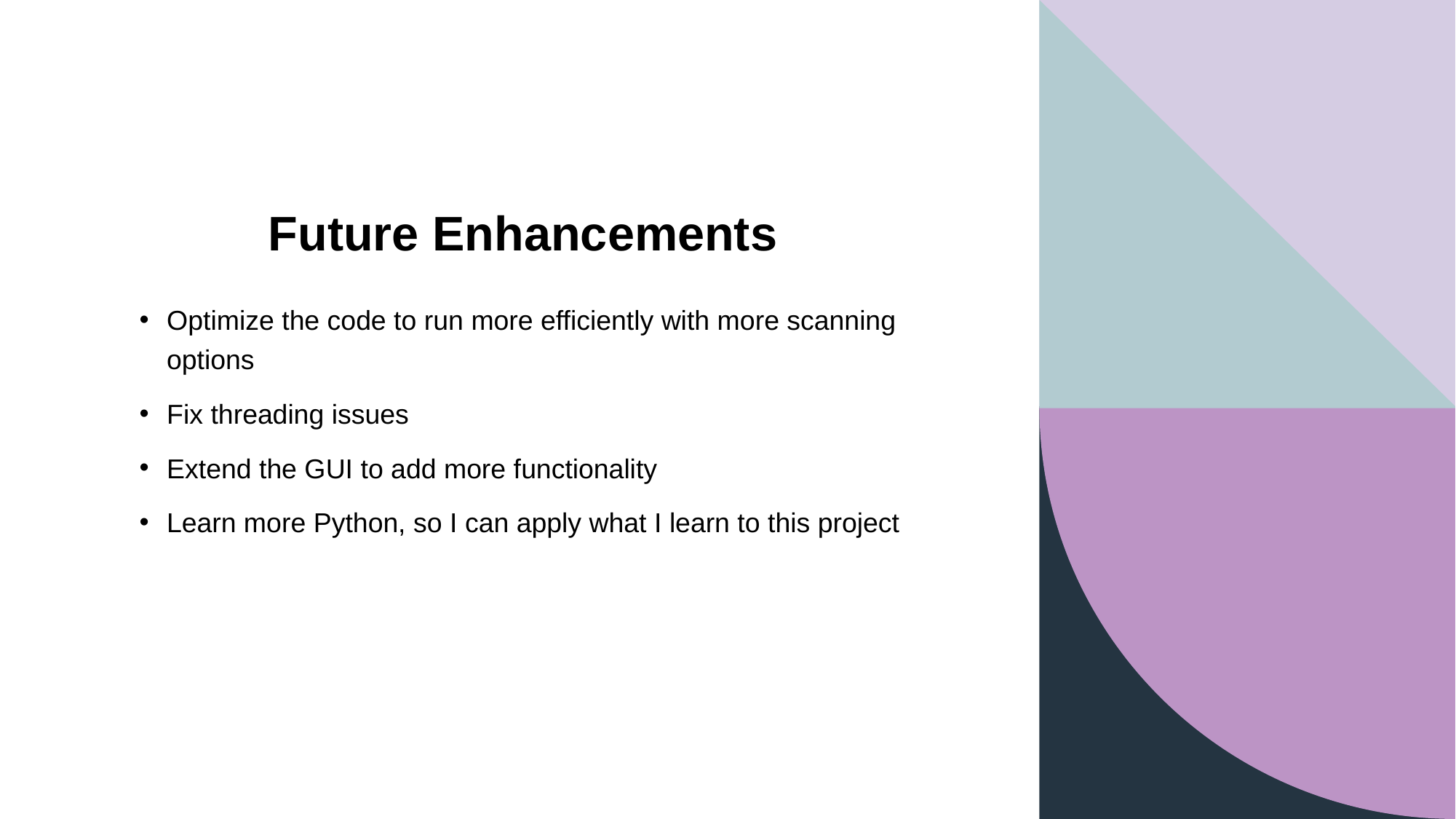

# Future Enhancements
Optimize the code to run more efficiently with more scanning options
Fix threading issues
Extend the GUI to add more functionality
Learn more Python, so I can apply what I learn to this project